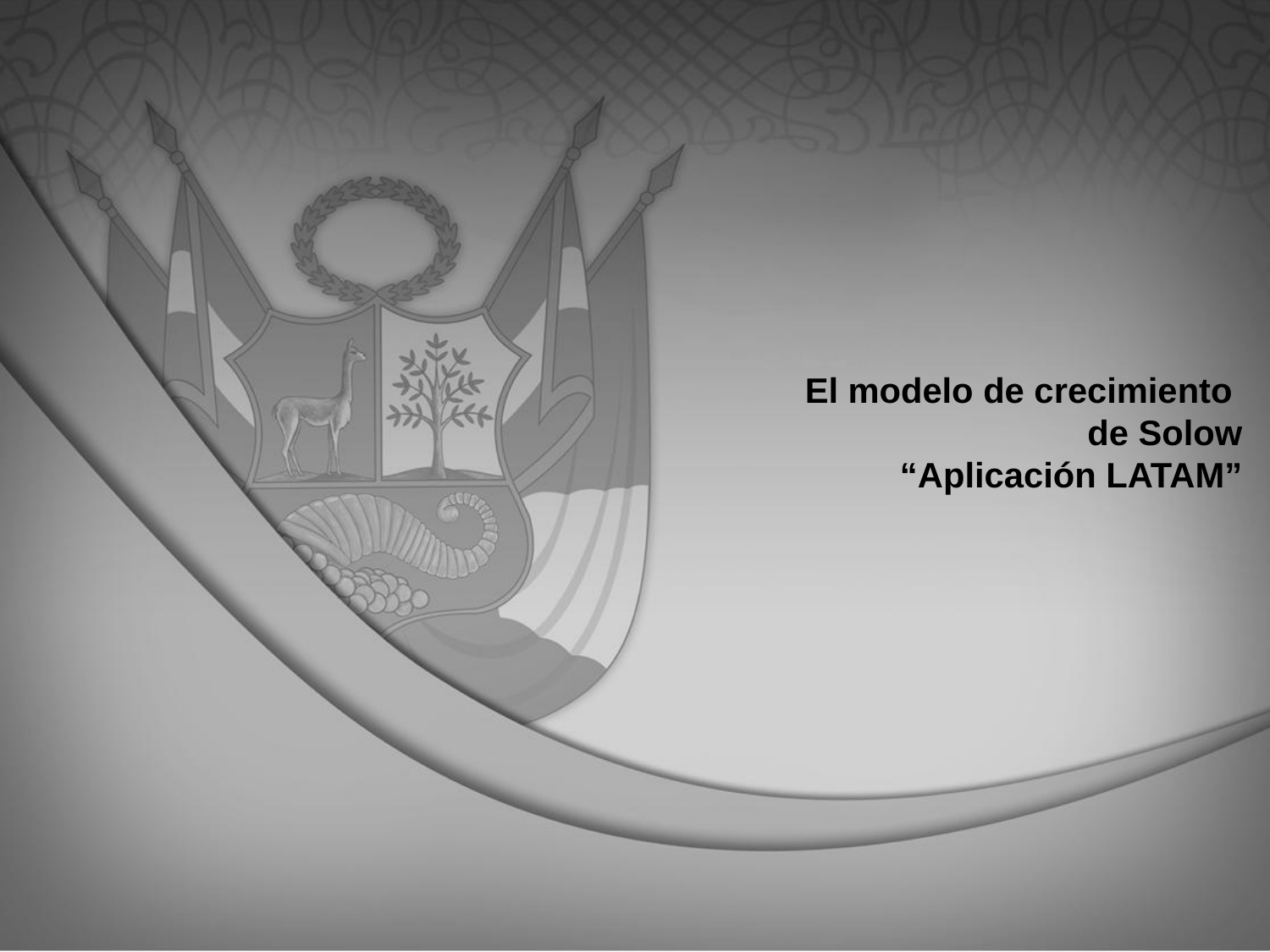

# El modelo de crecimiento de Solow “Aplicación LATAM”